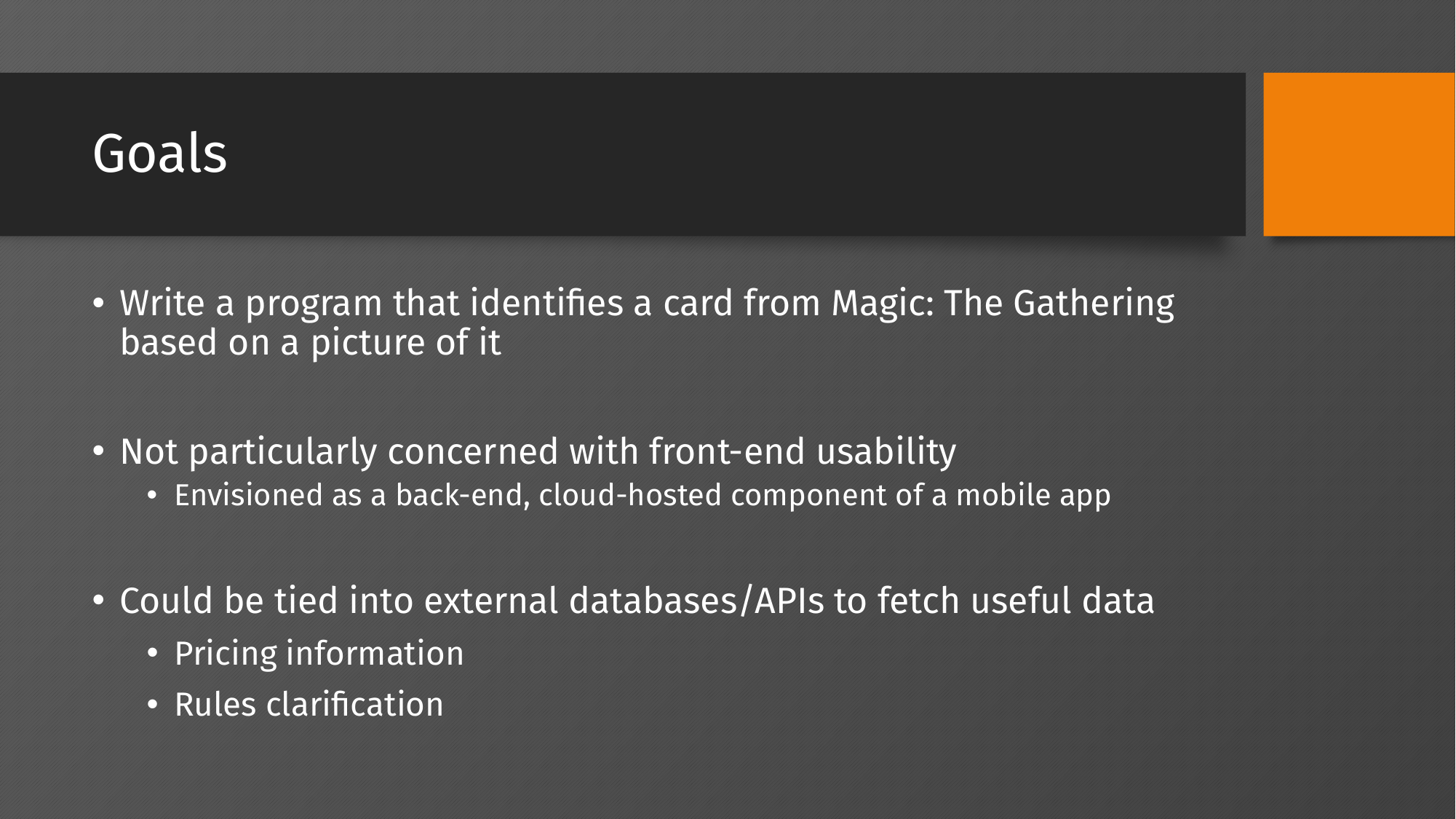

# Goals
Write a program that identifies a card from Magic: The Gathering based on a picture of it

Not particularly concerned with front-end usability
Envisioned as a back-end, cloud-hosted component of a mobile app

Could be tied into external databases/APIs to fetch useful data
Pricing information
Rules clarification